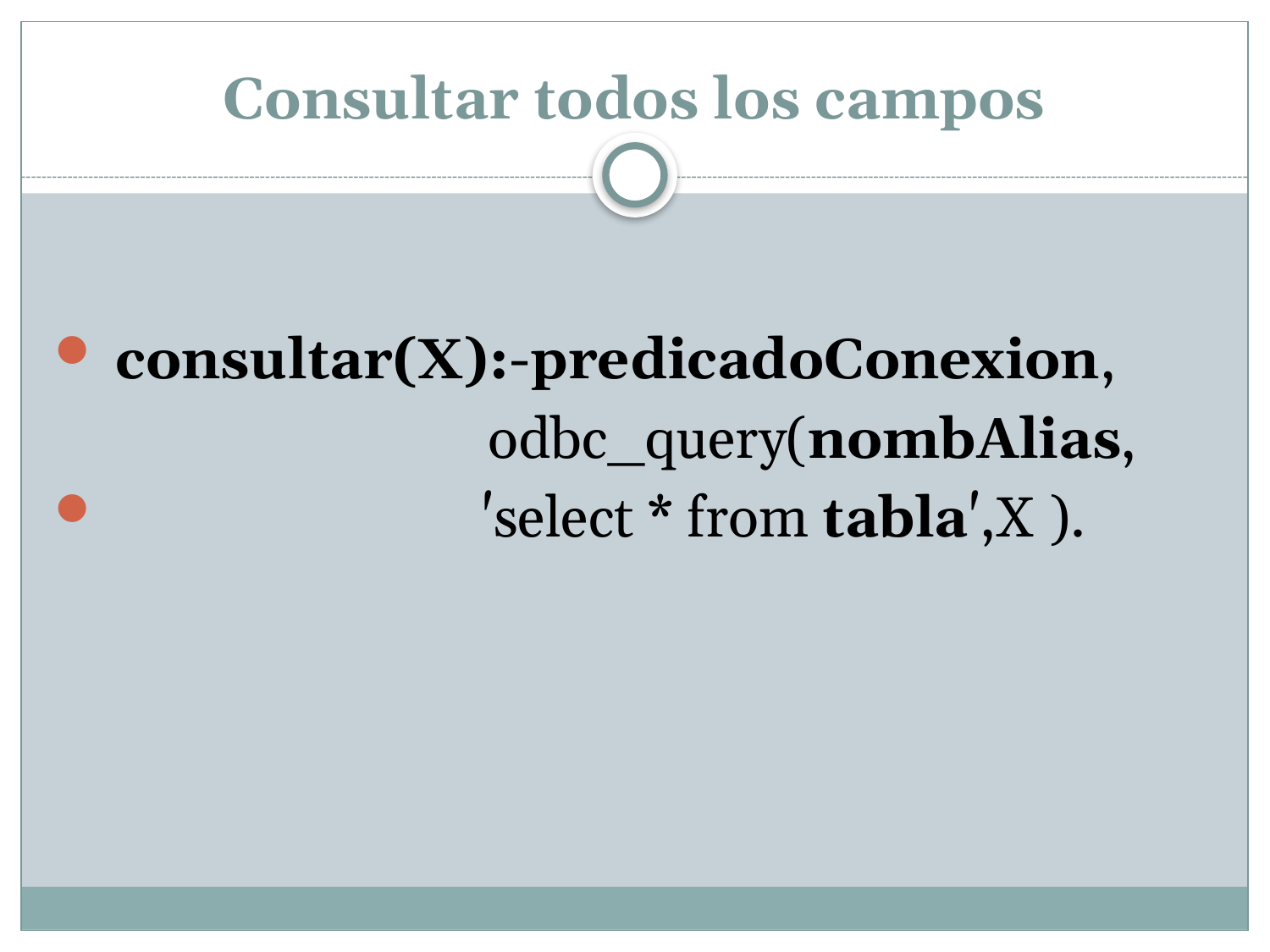

# Consultar todos los campos
 consultar(X):-predicadoConexion,
                                odbc_query(nombAlias,
                            'select * from tabla',X ).